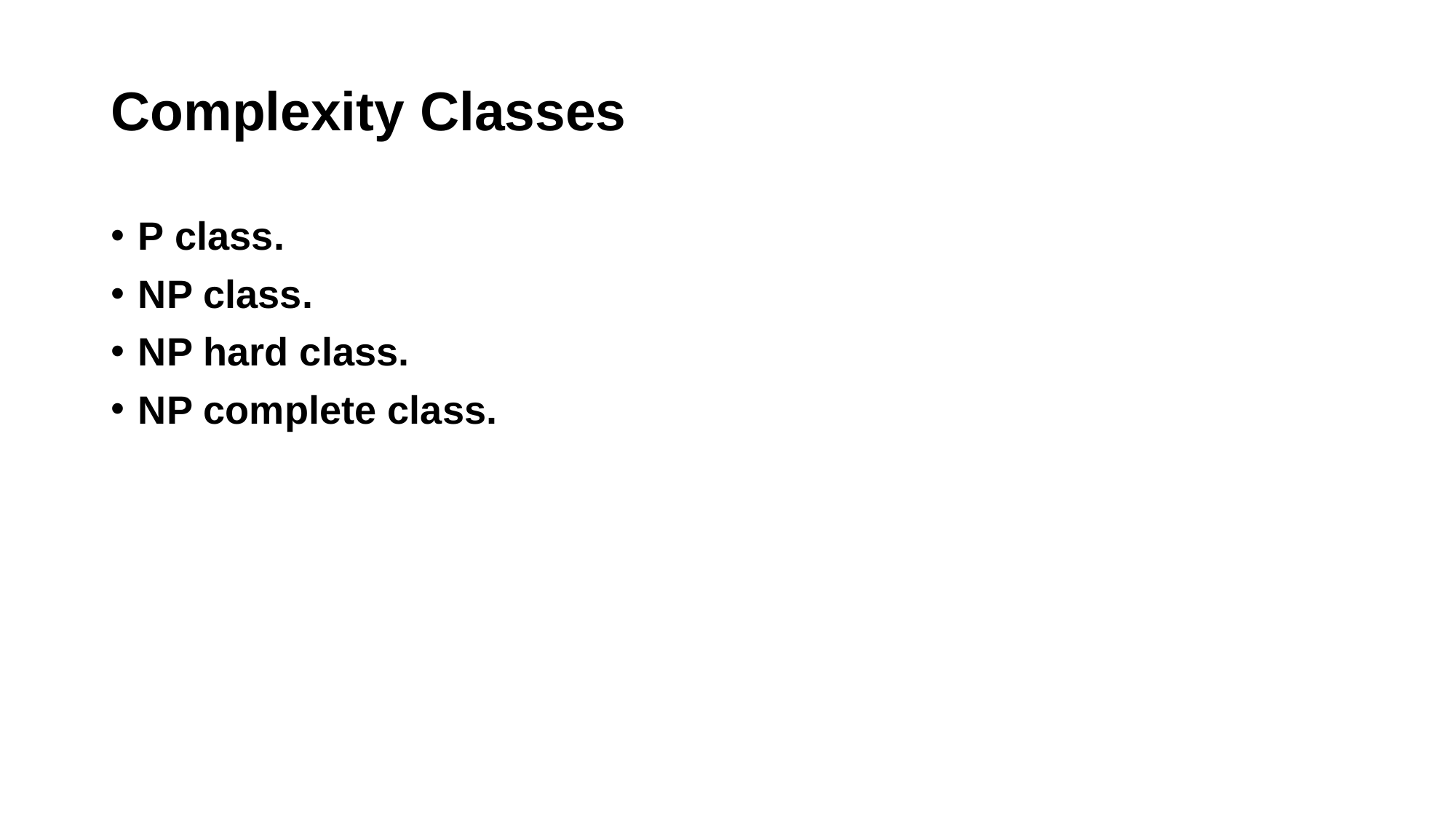

# Complexity Classes
P class.
NP class.
NP hard class.
NP complete class.